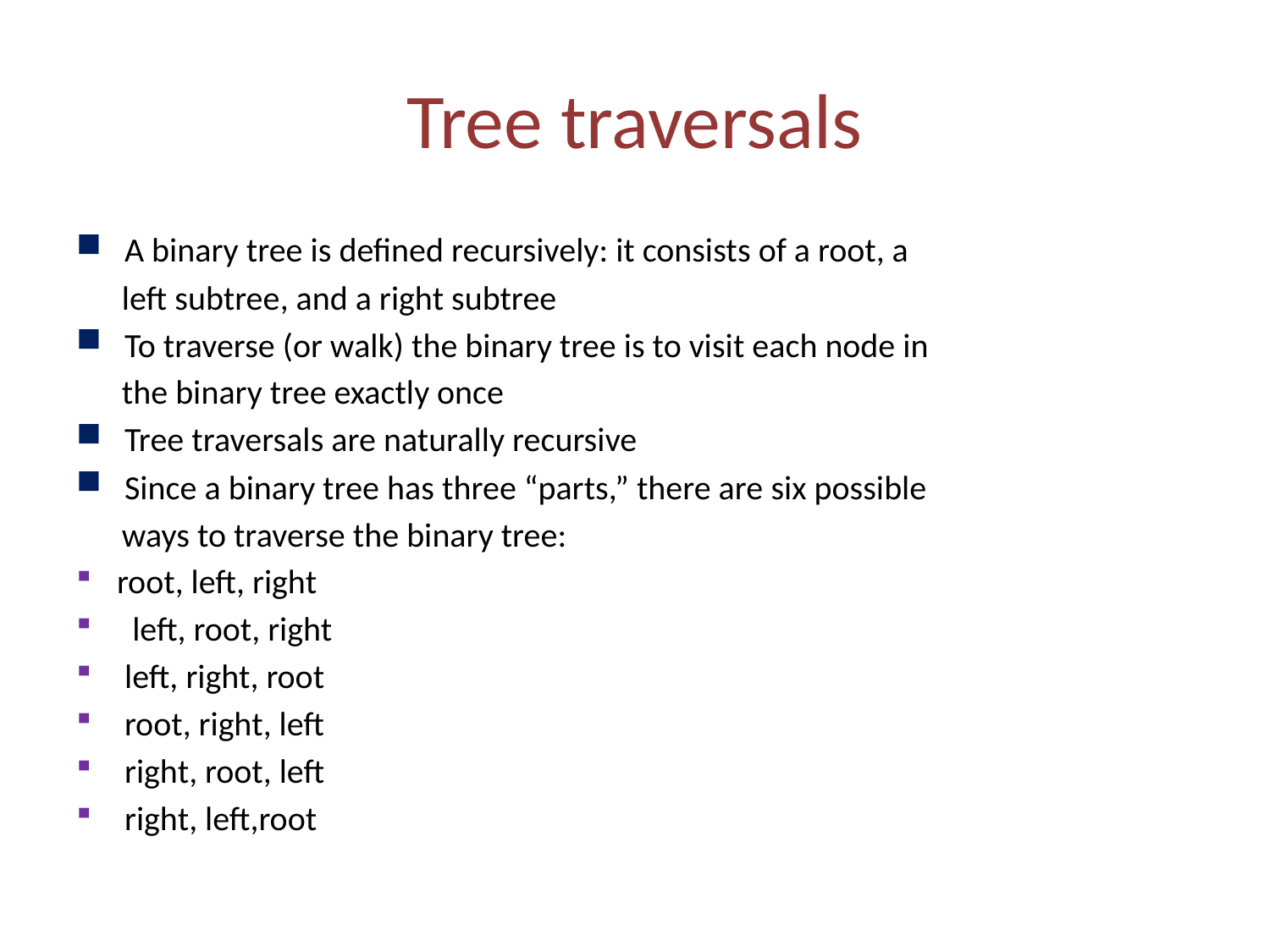

# Tree traversals
 A binary tree is defined recursively: it consists of a root, a
      left subtree, and a right subtree
 To traverse (or walk) the binary tree is to visit each node in
      the binary tree exactly once
 Tree traversals are naturally recursive
 Since a binary tree has three “parts,” there are six possible
      ways to traverse the binary tree:
root, left, right
  left, root, right
 left, right, root
 root, right, left
 right, root, left
 right, left,root